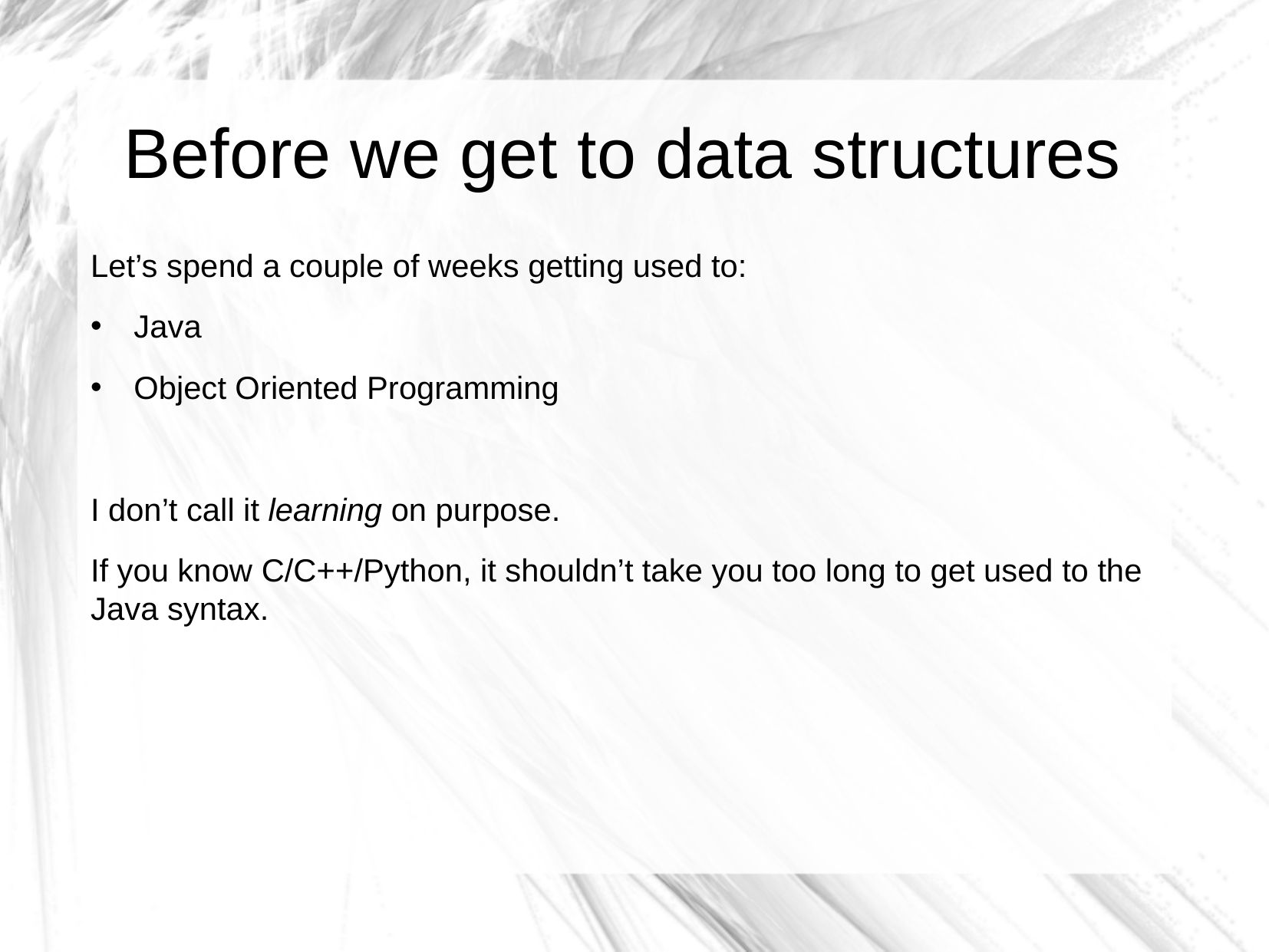

Before we get to data structures
Let’s spend a couple of weeks getting used to:
Java
Object Oriented Programming

I don’t call it learning on purpose.
If you know C/C++/Python, it shouldn’t take you too long to get used to the Java syntax.